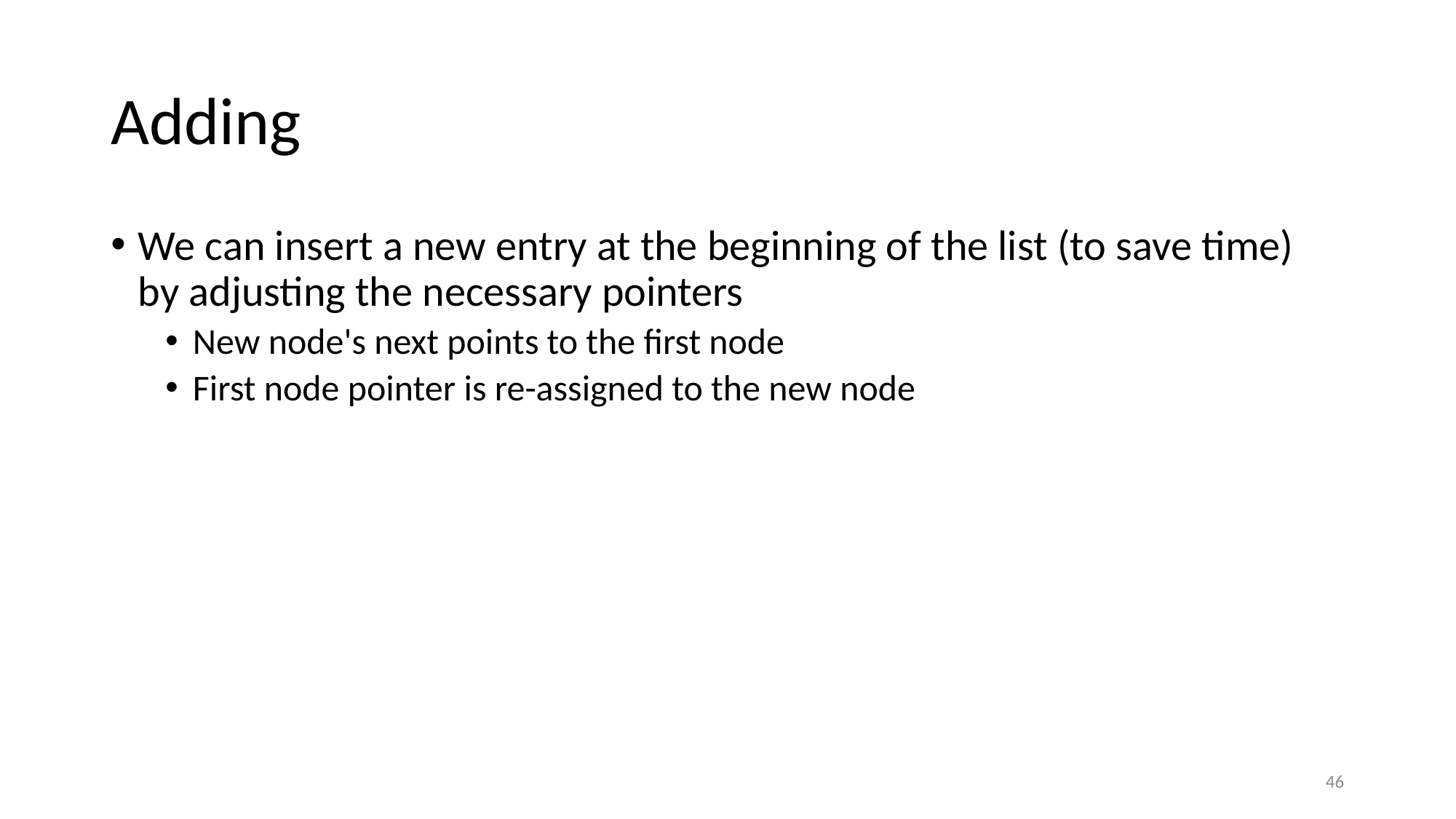

# Adding
We can insert a new entry at the beginning of the list (to save time) by adjusting the necessary pointers
New node's next points to the first node
First node pointer is re-assigned to the new node

46